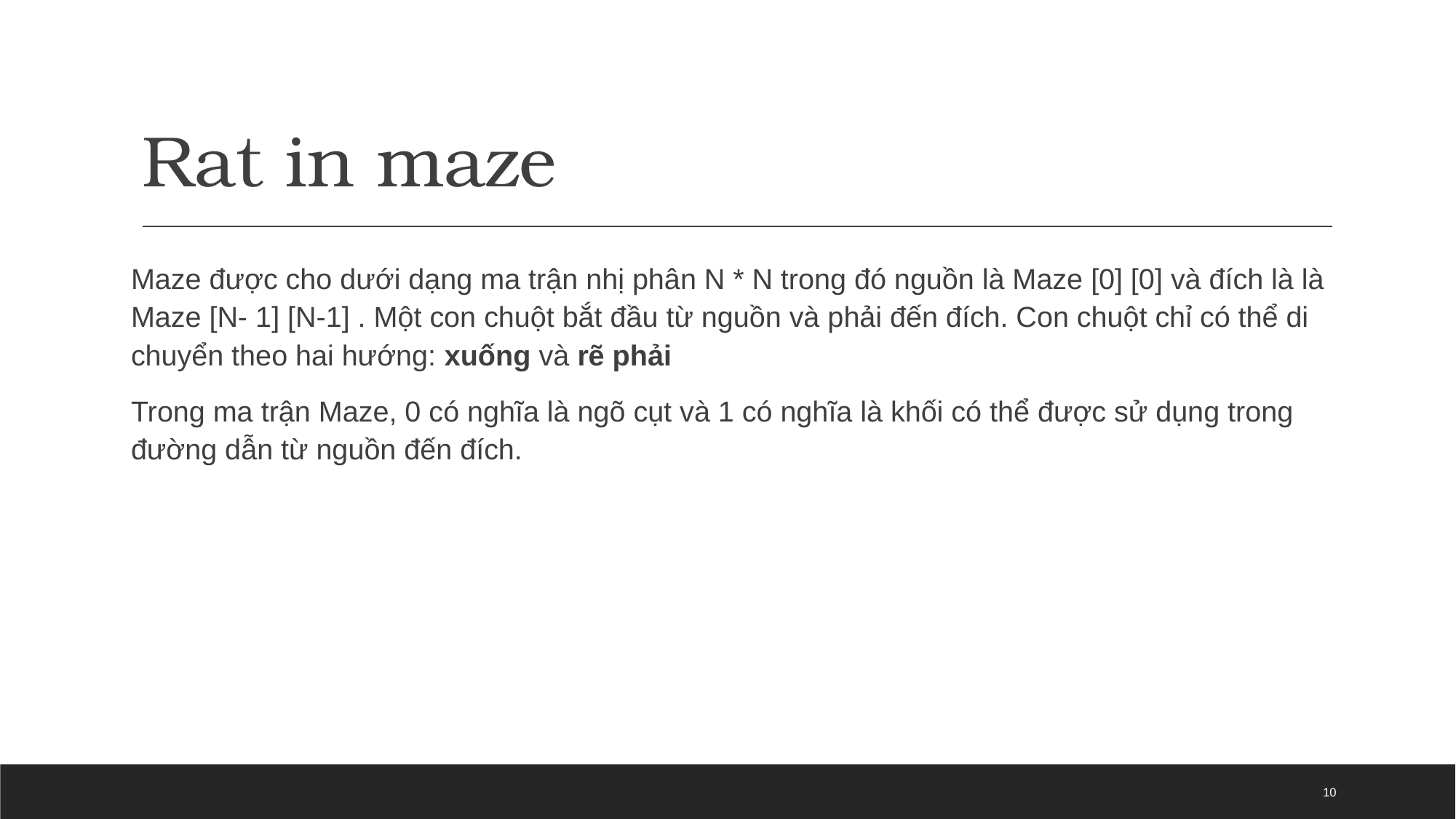

# Rat in maze
Maze được cho dưới dạng ma trận nhị phân N * N trong đó nguồn là Maze [0] [0] và đích là là Maze [N- 1] [N-1] . Một con chuột bắt đầu từ nguồn và phải đến đích. Con chuột chỉ có thể di chuyển theo hai hướng: xuống và rẽ phải
Trong ma trận Maze, 0 có nghĩa là ngõ cụt và 1 có nghĩa là khối có thể được sử dụng trong đường dẫn từ nguồn đến đích.

10